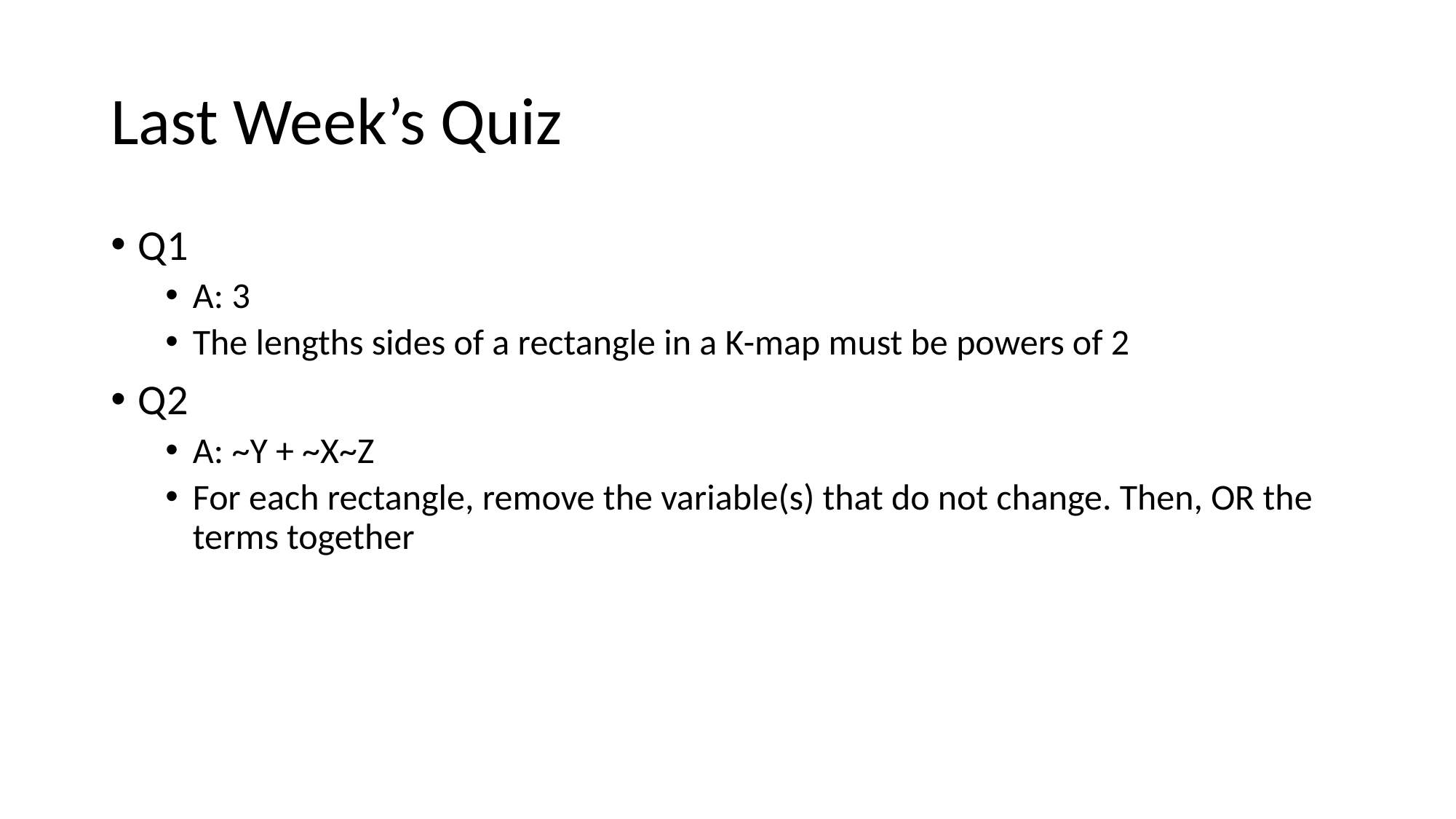

# Last Week’s Quiz
Q1
A: 3
The lengths sides of a rectangle in a K-map must be powers of 2
Q2
A: ~Y + ~X~Z
For each rectangle, remove the variable(s) that do not change. Then, OR the terms together